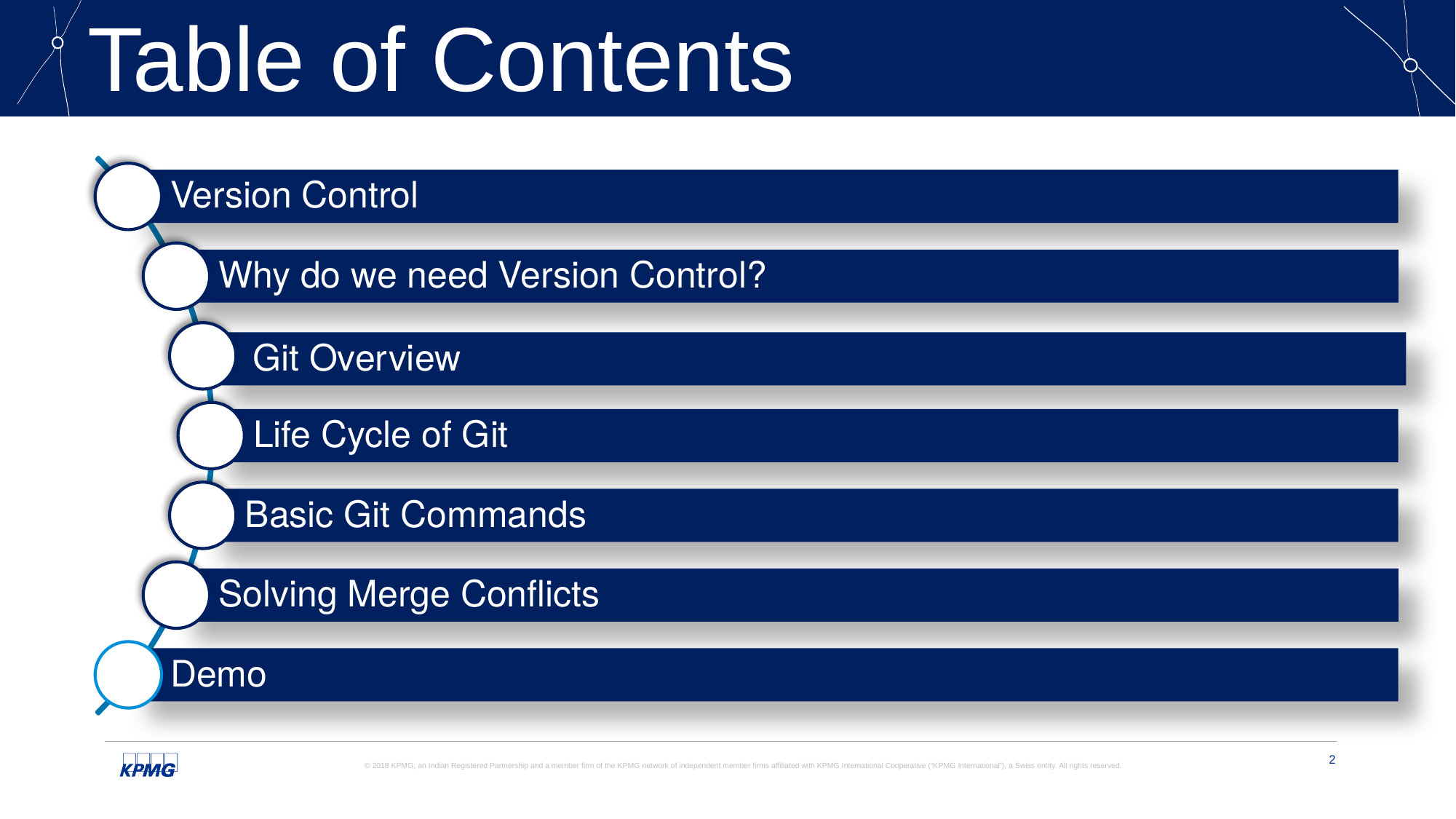

Table of Contents
Version Control
Why do we need Version Control?
Git Overview
Life Cycle of Git
Basic Git Commands
Solving Merge Conflicts
Demo
Business Problem
2